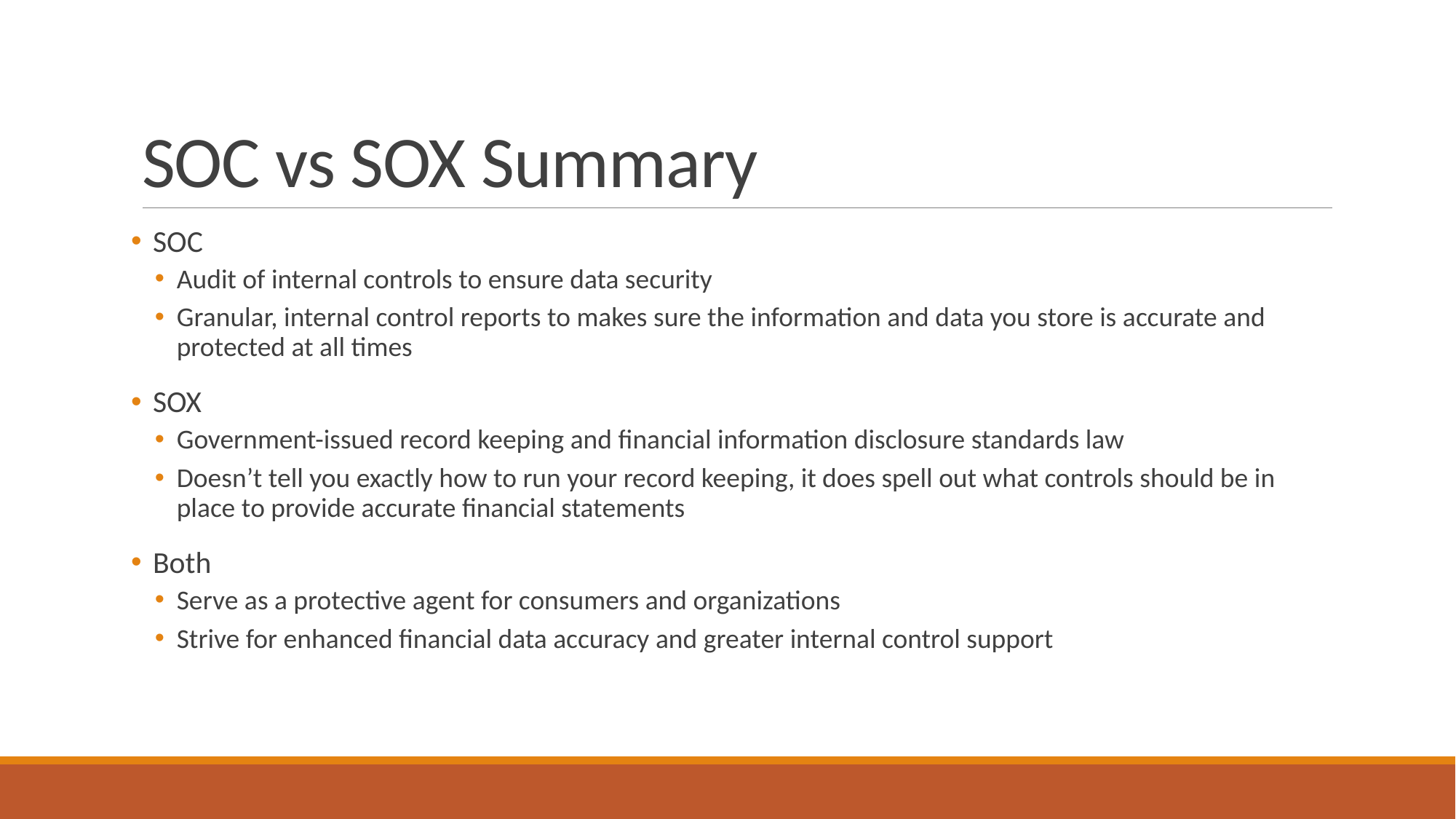

# SOC vs SOX Summary
SOC
Audit of internal controls to ensure data security
Granular, internal control reports to makes sure the information and data you store is accurate and protected at all times
SOX
Government-issued record keeping and financial information disclosure standards law
Doesn’t tell you exactly how to run your record keeping, it does spell out what controls should be in place to provide accurate financial statements
Both
Serve as a protective agent for consumers and organizations
Strive for enhanced financial data accuracy and greater internal control support